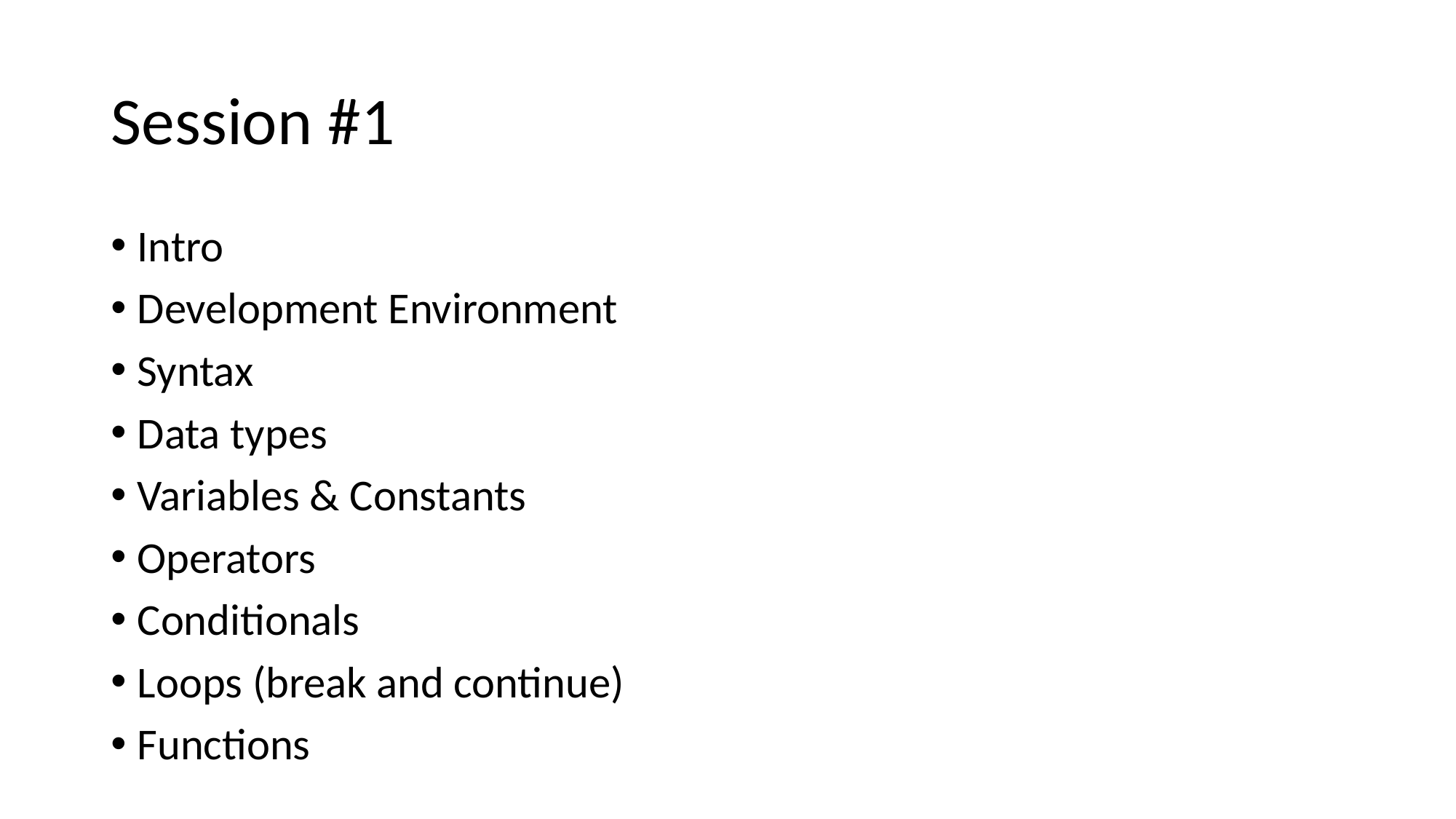

# Session #1
Intro
Development Environment
Syntax
Data types
Variables & Constants
Operators
Conditionals
Loops (break and continue)
Functions